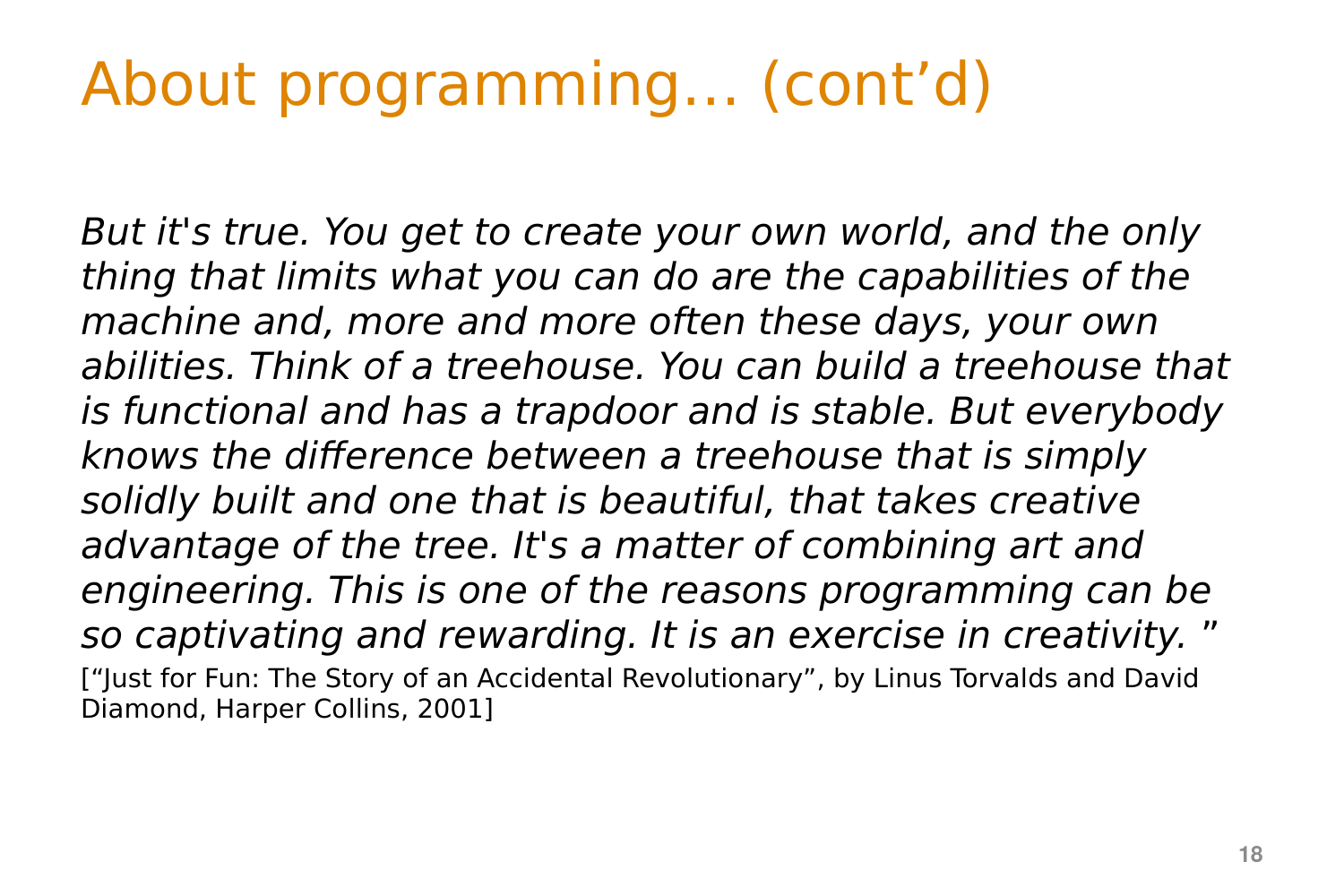

# About programming… (cont’d)

But it's true. You get to create your own world, and the only thing that limits what you can do are the capabilities of the machine and, more and more often these days, your own abilities. Think of a treehouse. You can build a treehouse that is functional and has a trapdoor and is stable. But everybody knows the difference between a treehouse that is simply solidly built and one that is beautiful, that takes creative advantage of the tree. It's a matter of combining art and engineering. This is one of the reasons programming can be so captivating and rewarding. It is an exercise in creativity. ”
[“Just for Fun: The Story of an Accidental Revolutionary”, by Linus Torvalds and David Diamond, Harper Collins, 2001]

18